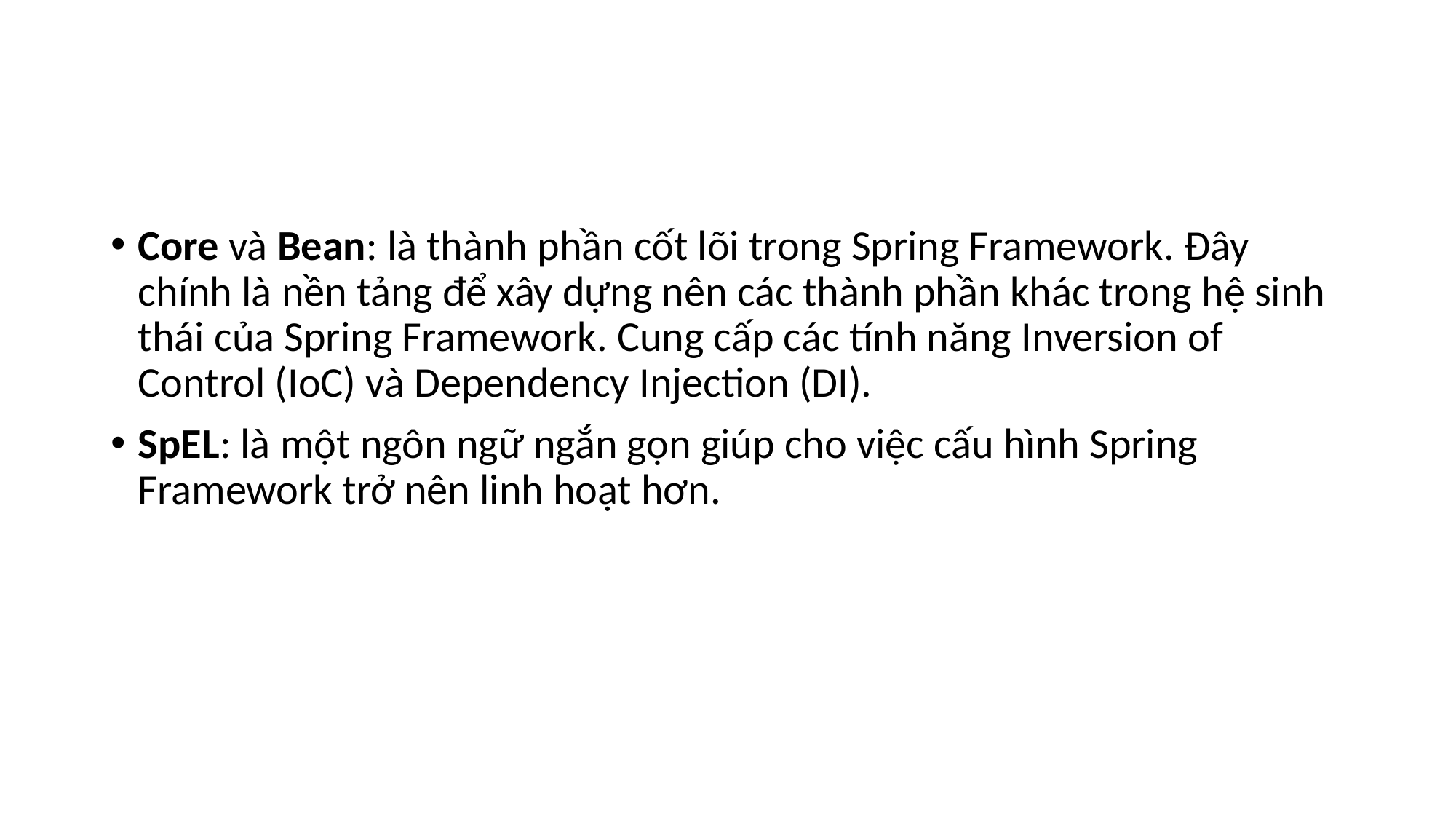

#
Core và Bean: là thành phần cốt lõi trong Spring Framework. Đây chính là nền tảng để xây dựng nên các thành phần khác trong hệ sinh thái của Spring Framework. Cung cấp các tính năng Inversion of Control (IoC) và Dependency Injection (DI).
SpEL: là một ngôn ngữ ngắn gọn giúp cho việc cấu hình Spring Framework trở nên linh hoạt hơn.